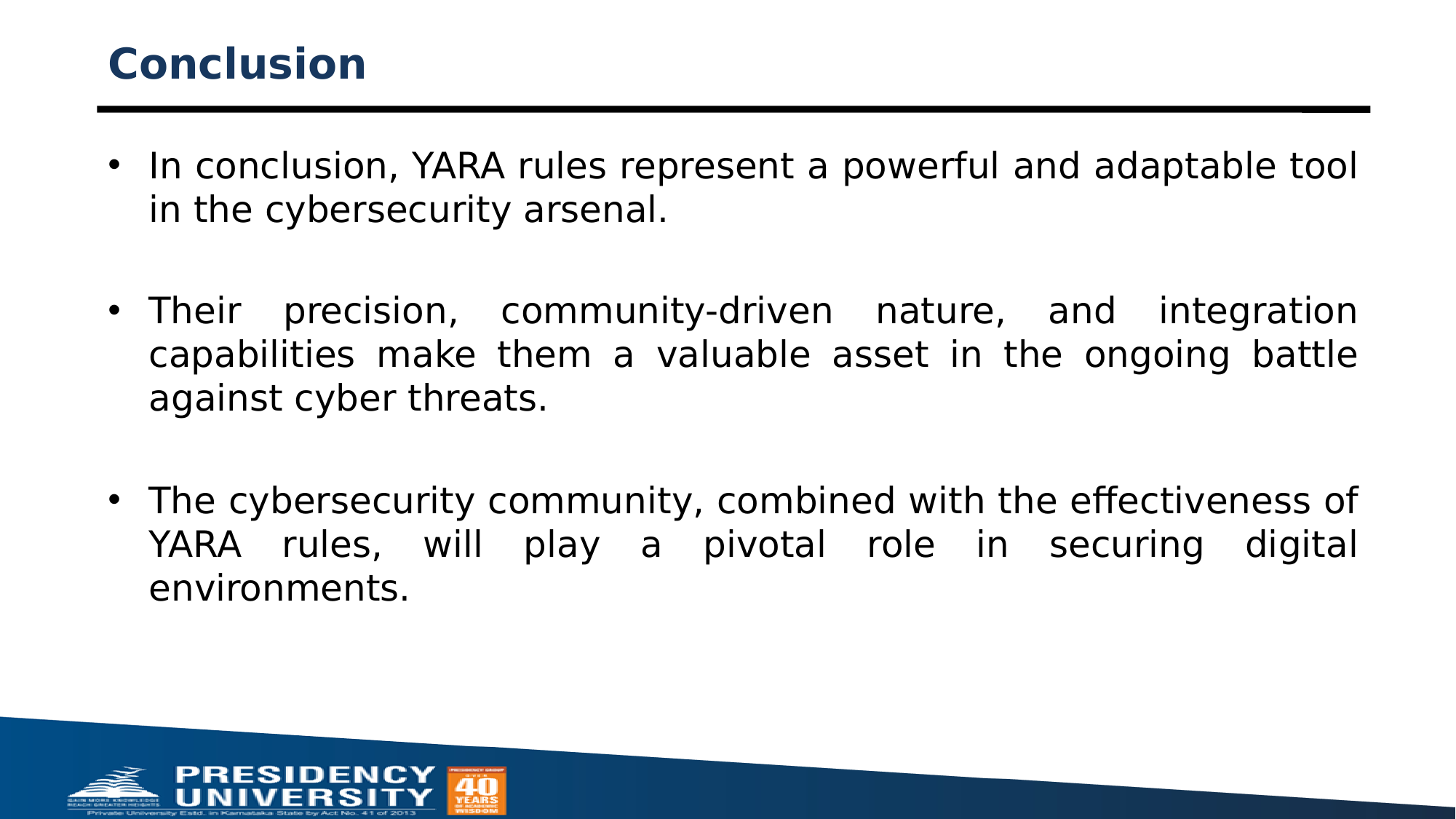

# Conclusion
In conclusion, YARA rules represent a powerful and adaptable tool in the cybersecurity arsenal.

Their precision, community-driven nature, and integration capabilities make them a valuable asset in the ongoing battle against cyber threats.

The cybersecurity community, combined with the effectiveness of YARA rules, will play a pivotal role in securing digital environments.